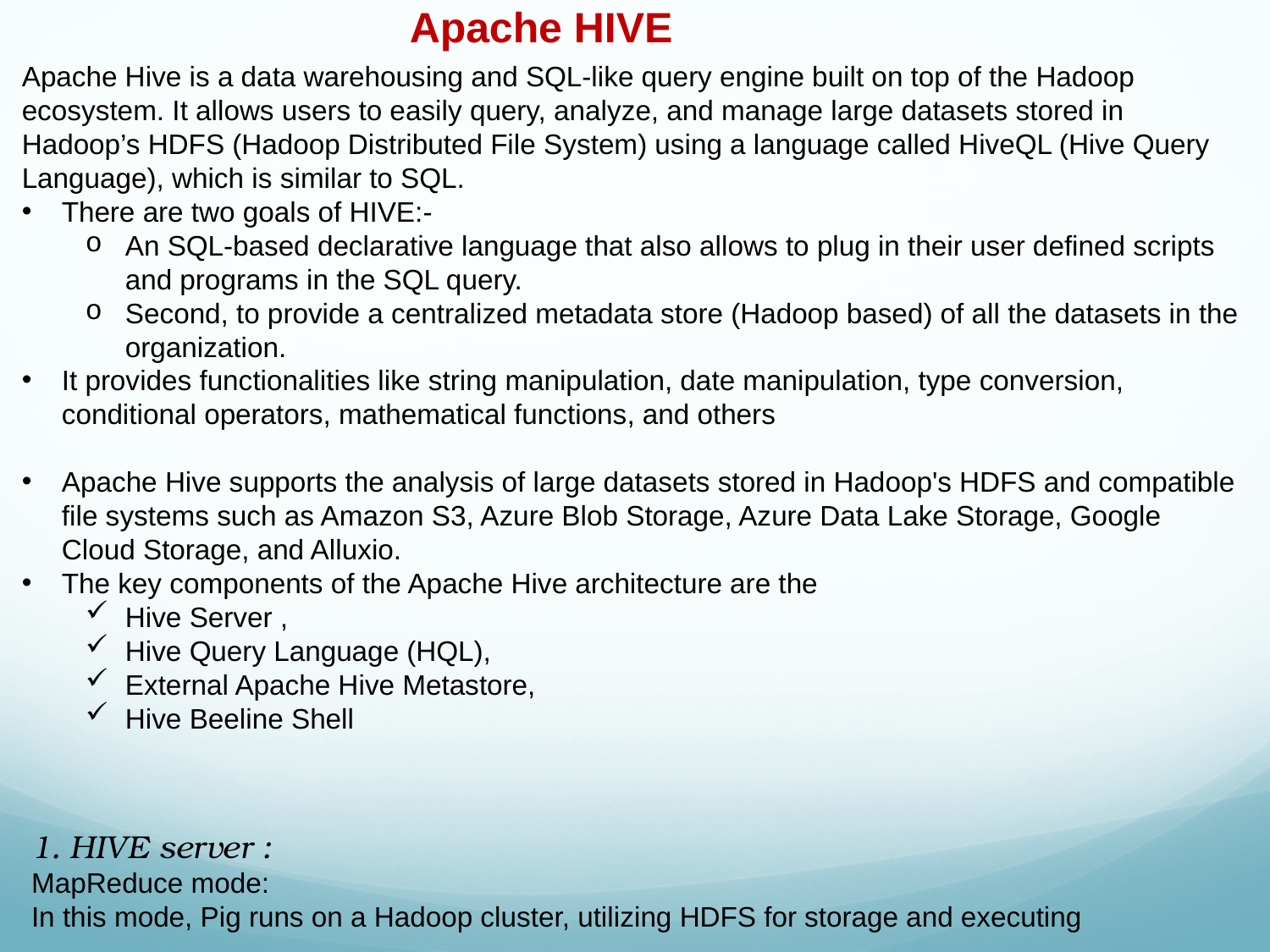

Apache HIVE
Apache Hive is a data warehousing and SQL-like query engine built on top of the Hadoop ecosystem. It allows users to easily query, analyze, and manage large datasets stored in Hadoop’s HDFS (Hadoop Distributed File System) using a language called HiveQL (Hive Query Language), which is similar to SQL.
There are two goals of HIVE:-
An SQL-based declarative language that also allows to plug in their user defined scripts and programs in the SQL query.
Second, to provide a centralized metadata store (Hadoop based) of all the datasets in the organization.
It provides functionalities like string manipulation, date manipulation, type conversion, conditional operators, mathematical functions, and others

Apache Hive supports the analysis of large datasets stored in Hadoop's HDFS and compatible file systems such as Amazon S3, Azure Blob Storage, Azure Data Lake Storage, Google Cloud Storage, and Alluxio.
The key components of the Apache Hive architecture are the
Hive Server ,
Hive Query Language (HQL),
External Apache Hive Metastore,
Hive Beeline Shell
1. HIVE server :
MapReduce mode:
In this mode, Pig runs on a Hadoop cluster, utilizing HDFS for storage and executing